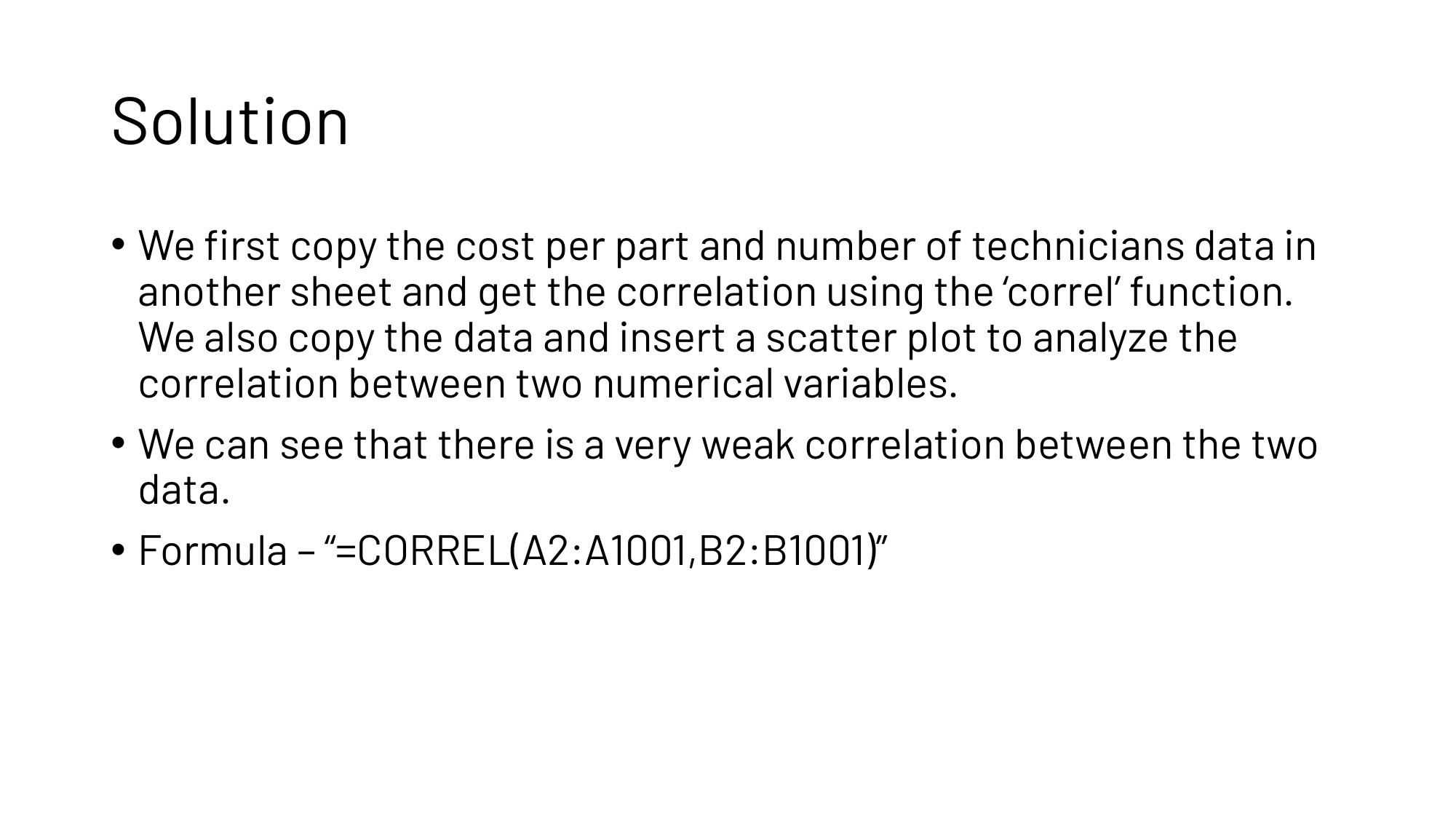

# Solution
We first copy the cost per part and number of technicians data in another sheet and get the correlation using the ‘correl’ function. We also copy the data and insert a scatter plot to analyze the correlation between two numerical variables.
We can see that there is a very weak correlation between the two data.
Formula – “=CORREL(A2:A1001,B2:B1001)”